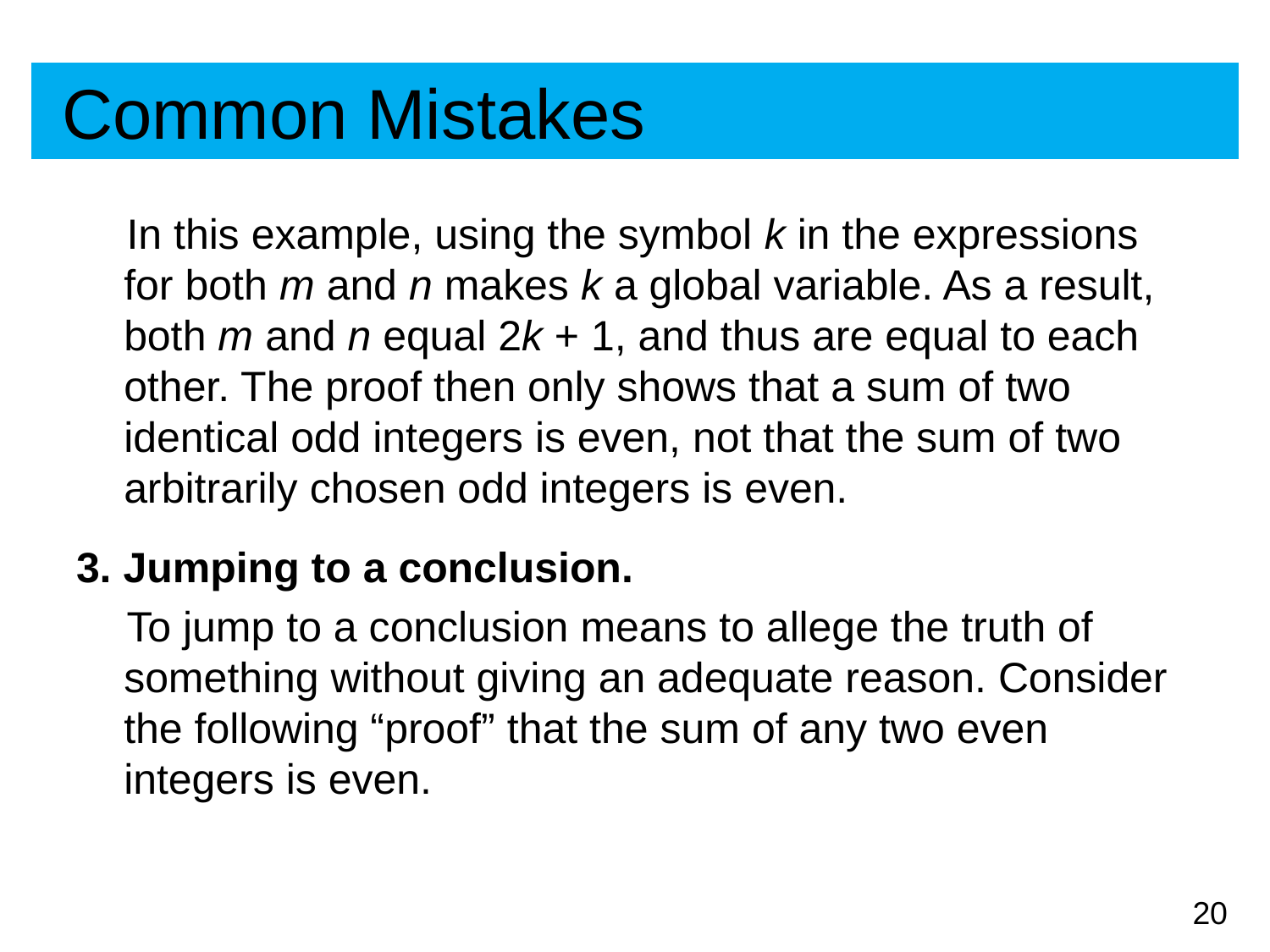

# Common Mistakes
In this example, using the symbol k in the expressions for both m and n makes k a global variable. As a result, both m and n equal 2k + 1, and thus are equal to each other. The proof then only shows that a sum of two identical odd integers is even, not that the sum of two arbitrarily chosen odd integers is even.

3. Jumping to a conclusion.
To jump to a conclusion means to allege the truth of something without giving an adequate reason. Consider the following “proof” that the sum of any two even  integers is even.